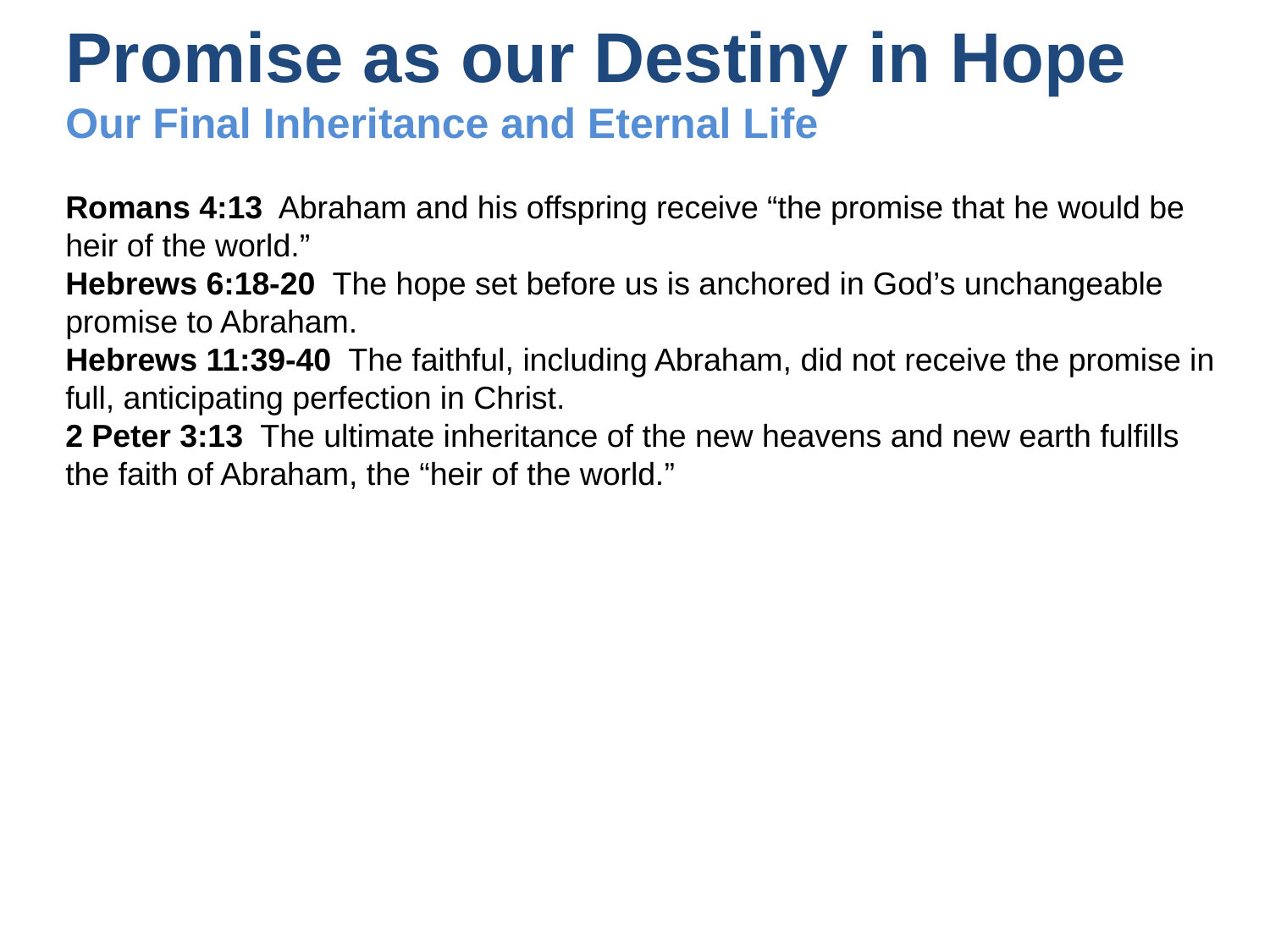

Promise as our Destiny in Hope
Our Final Inheritance and Eternal Life
Romans 4:13  Abraham and his offspring receive “the promise that he would be heir of the world.”
Hebrews 6:18-20  The hope set before us is anchored in God’s unchangeable promise to Abraham.
Hebrews 11:39-40  The faithful, including Abraham, did not receive the promise in full, anticipating perfection in Christ.
2 Peter 3:13  The ultimate inheritance of the new heavens and new earth fulfills the faith of Abraham, the “heir of the world.”